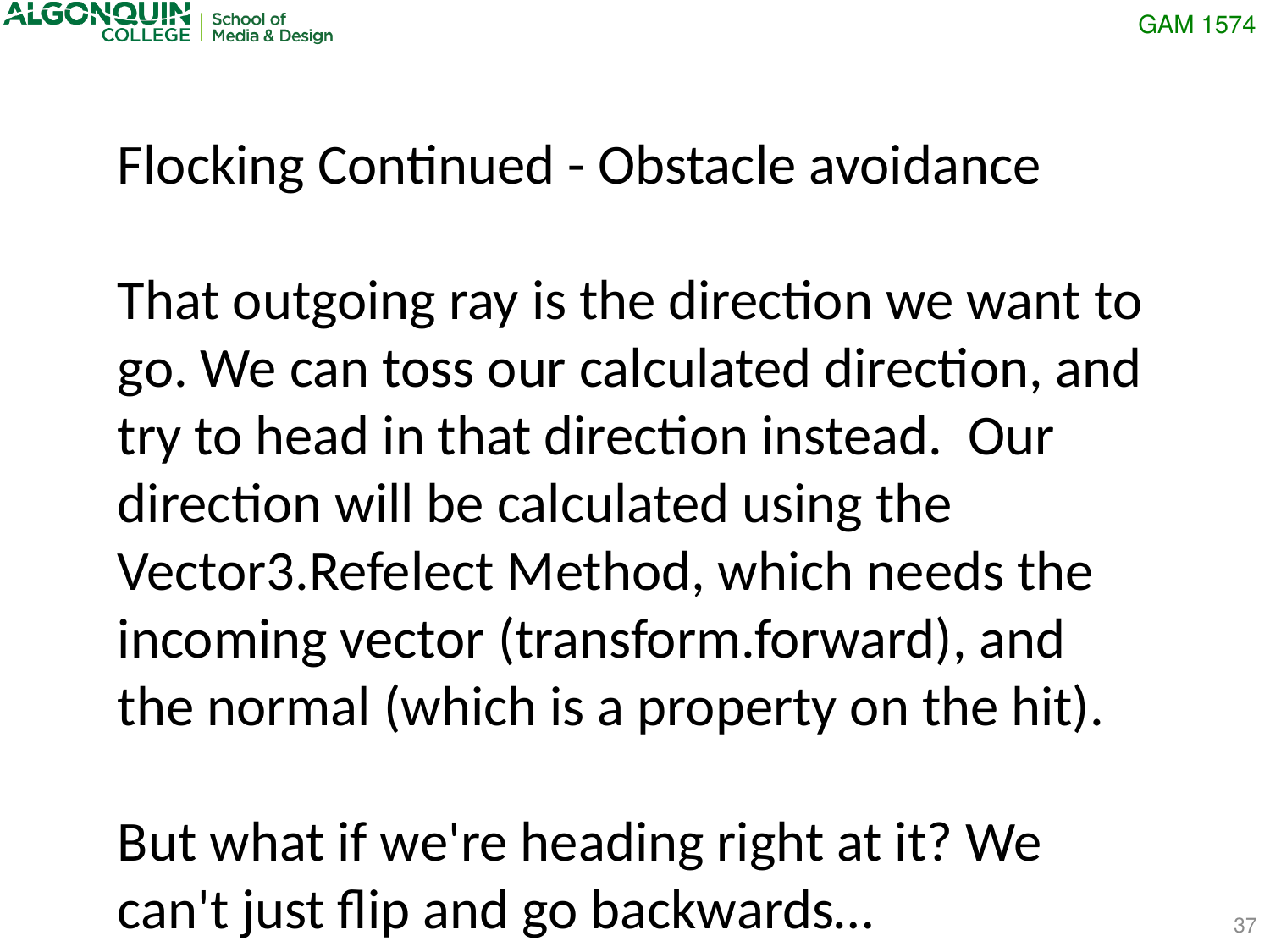

Flocking Continued - Obstacle avoidance

That outgoing ray is the direction we want to go. We can toss our calculated direction, and try to head in that direction instead.  Our direction will be calculated using the Vector3.Refelect Method, which needs the incoming vector (transform.forward), and the normal (which is a property on the hit).

But what if we're heading right at it? We can't just flip and go backwards…
37